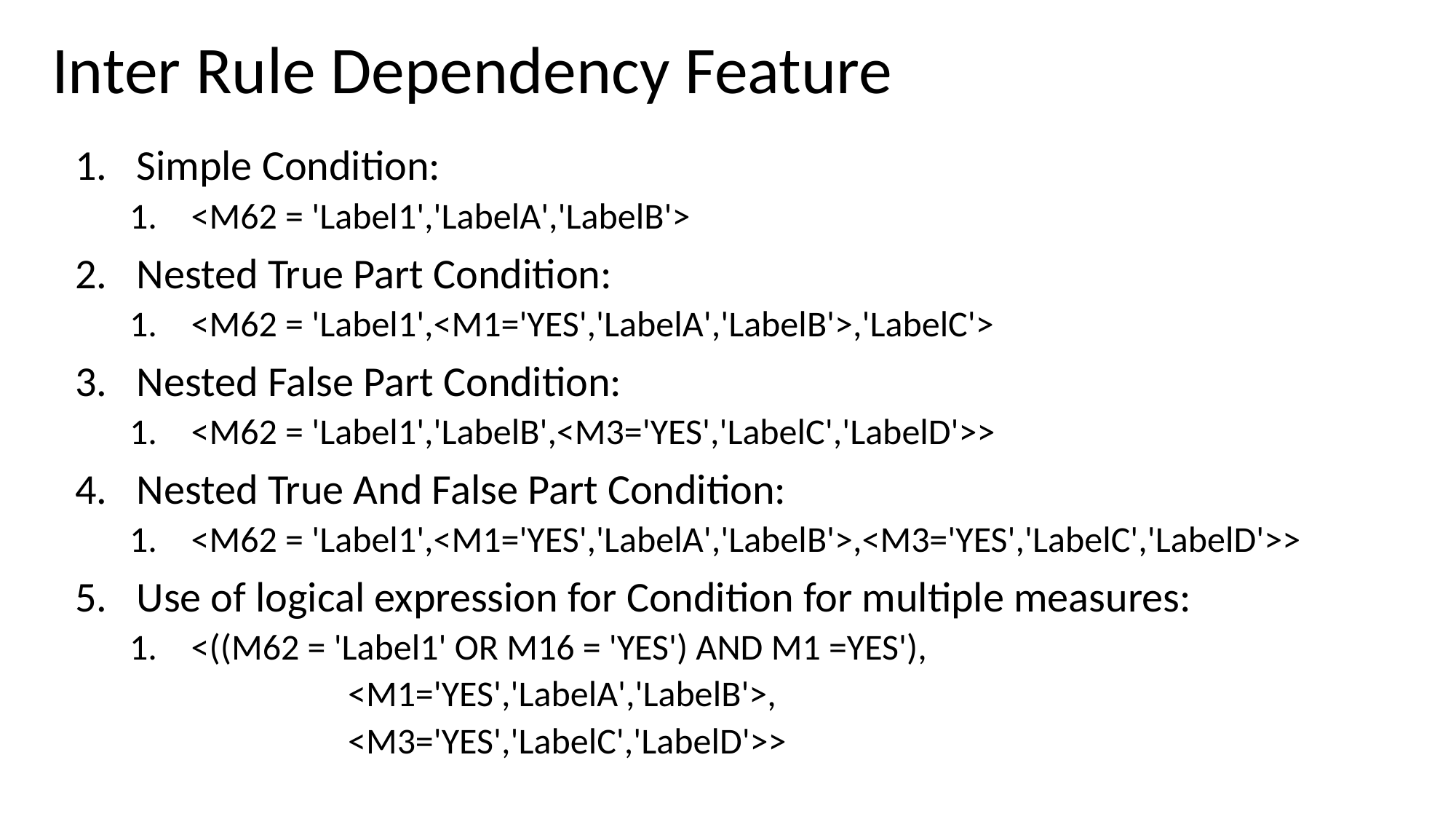

# Inter Rule Dependency Feature
Simple Condition:
<M62 = 'Label1','LabelA','LabelB'>
Nested True Part Condition:
<M62 = 'Label1',<M1='YES','LabelA','LabelB'>,'LabelC'>
Nested False Part Condition:
<M62 = 'Label1','LabelB',<M3='YES','LabelC','LabelD'>>
Nested True And False Part Condition:
<M62 = 'Label1',<M1='YES','LabelA','LabelB'>,<M3='YES','LabelC','LabelD'>>
Use of logical expression for Condition for multiple measures:
<((M62 = 'Label1' OR M16 = 'YES') AND M1 =YES'),
		<M1='YES','LabelA','LabelB'>,
		<M3='YES','LabelC','LabelD'>>